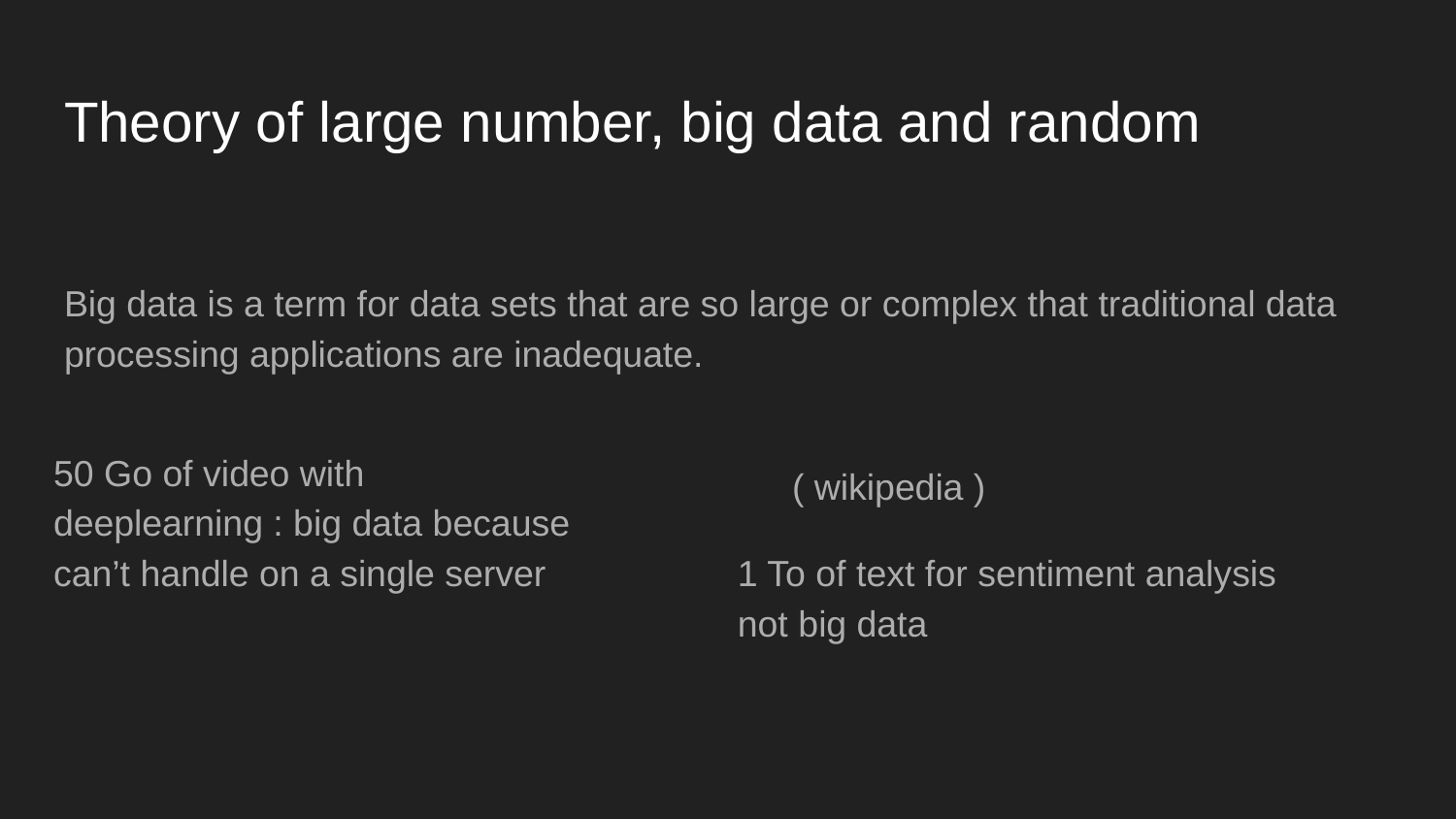

# Theory of large number, big data and random

Big data is a term for data sets that are so large or complex that traditional data processing applications are inadequate.
														( wikipedia )
50 Go of video with deeplearning : big data because can’t handle on a single server
1 To of text for sentiment analysis not big data